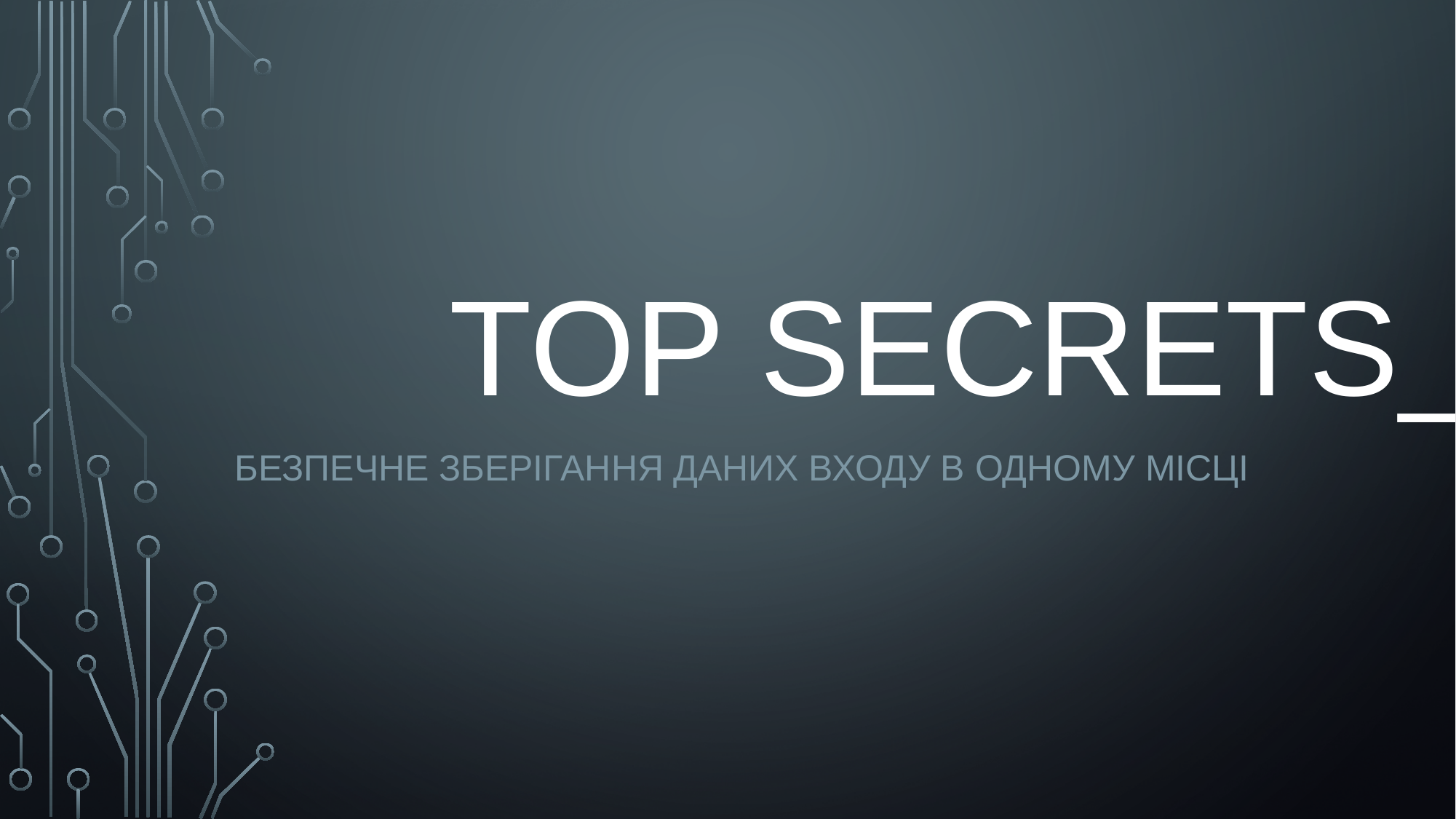

# TOP SECRETS_
Безпечне зберігання даних входу в одному місці